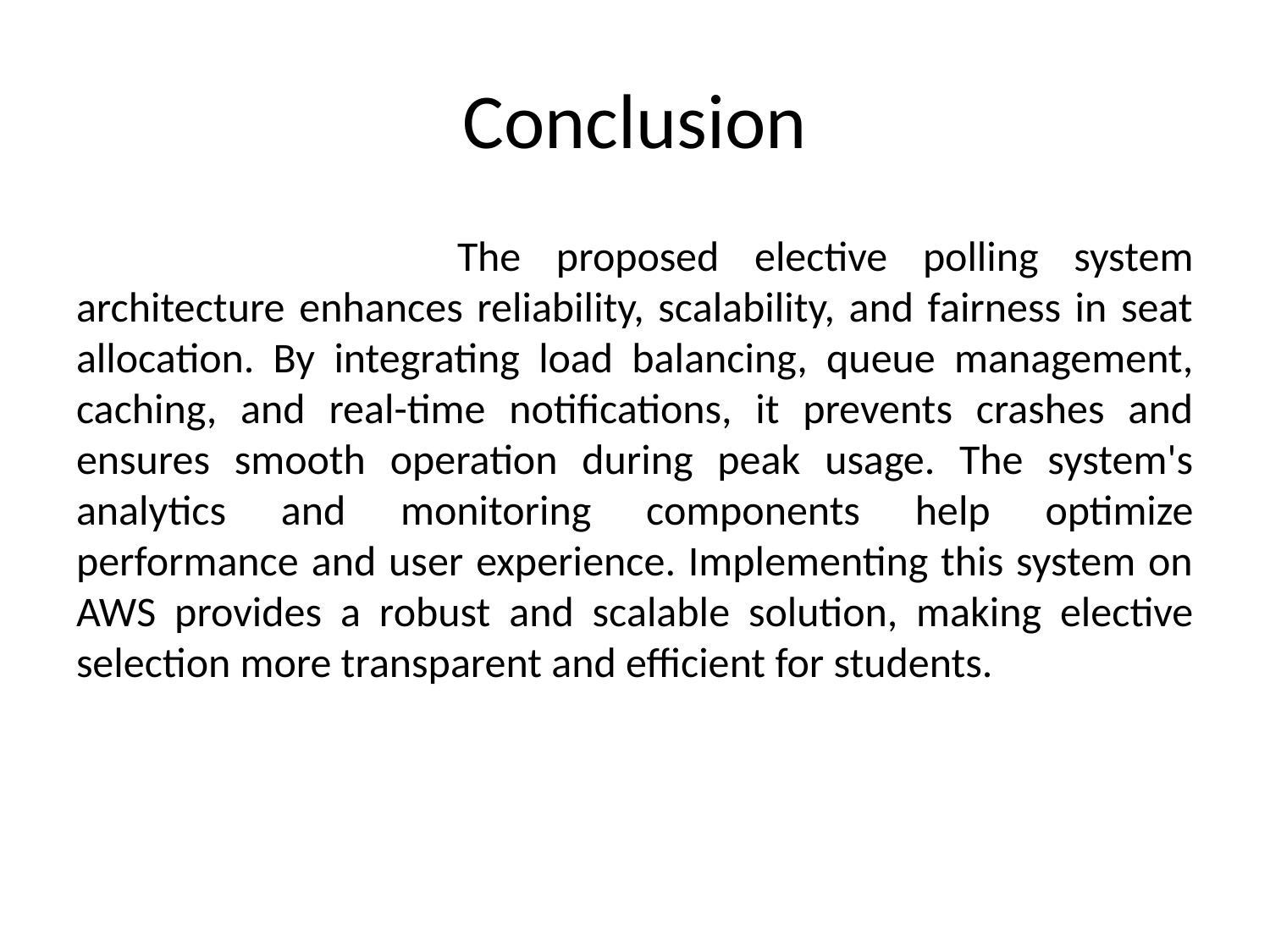

# Conclusion
			The proposed elective polling system architecture enhances reliability, scalability, and fairness in seat allocation. By integrating load balancing, queue management, caching, and real-time notifications, it prevents crashes and ensures smooth operation during peak usage. The system's analytics and monitoring components help optimize performance and user experience. Implementing this system on AWS provides a robust and scalable solution, making elective selection more transparent and efficient for students.